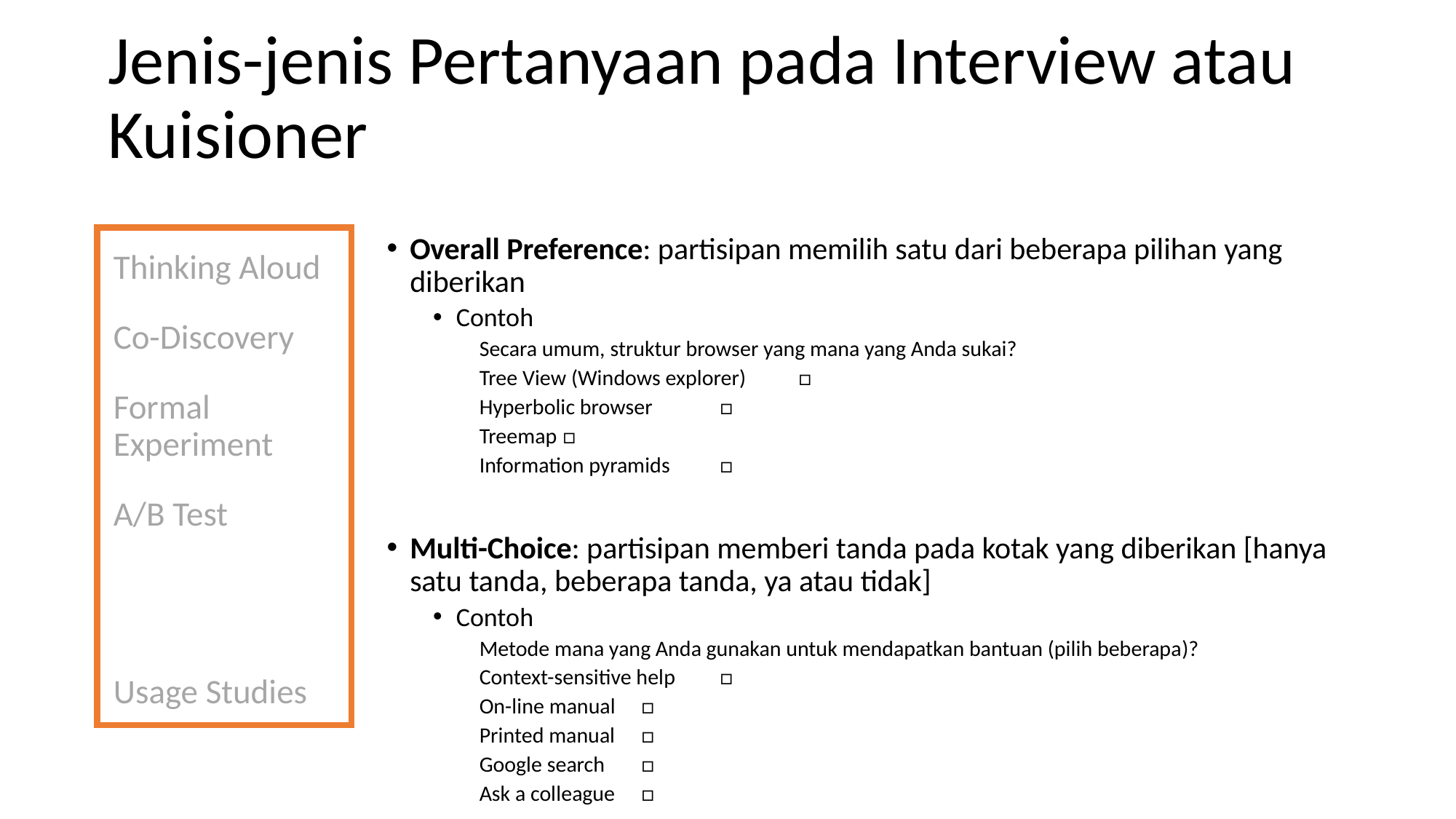

# Jenis-jenis Pertanyaan pada Interview atau Kuisioner
Thinking Aloud
Co-Discovery
Formal Experiment
A/B Test
Query Techniques
Usage Studies
Overall Preference: partisipan memilih satu dari beberapa pilihan yang diberikan
Contoh
Secara umum, struktur browser yang mana yang Anda sukai?
Tree View (Windows explorer)	 □
Hyperbolic browser		 □
Treemap		 □
Information pyramids	 □

Multi-Choice: partisipan memberi tanda pada kotak yang diberikan [hanya satu tanda, beberapa tanda, ya atau tidak]
Contoh
Metode mana yang Anda gunakan untuk mendapatkan bantuan (pilih beberapa)?
Context-sensitive help 	 □
On-line manual 		 □
Printed manual 		 □
Google search 		 □
Ask a colleague		 □